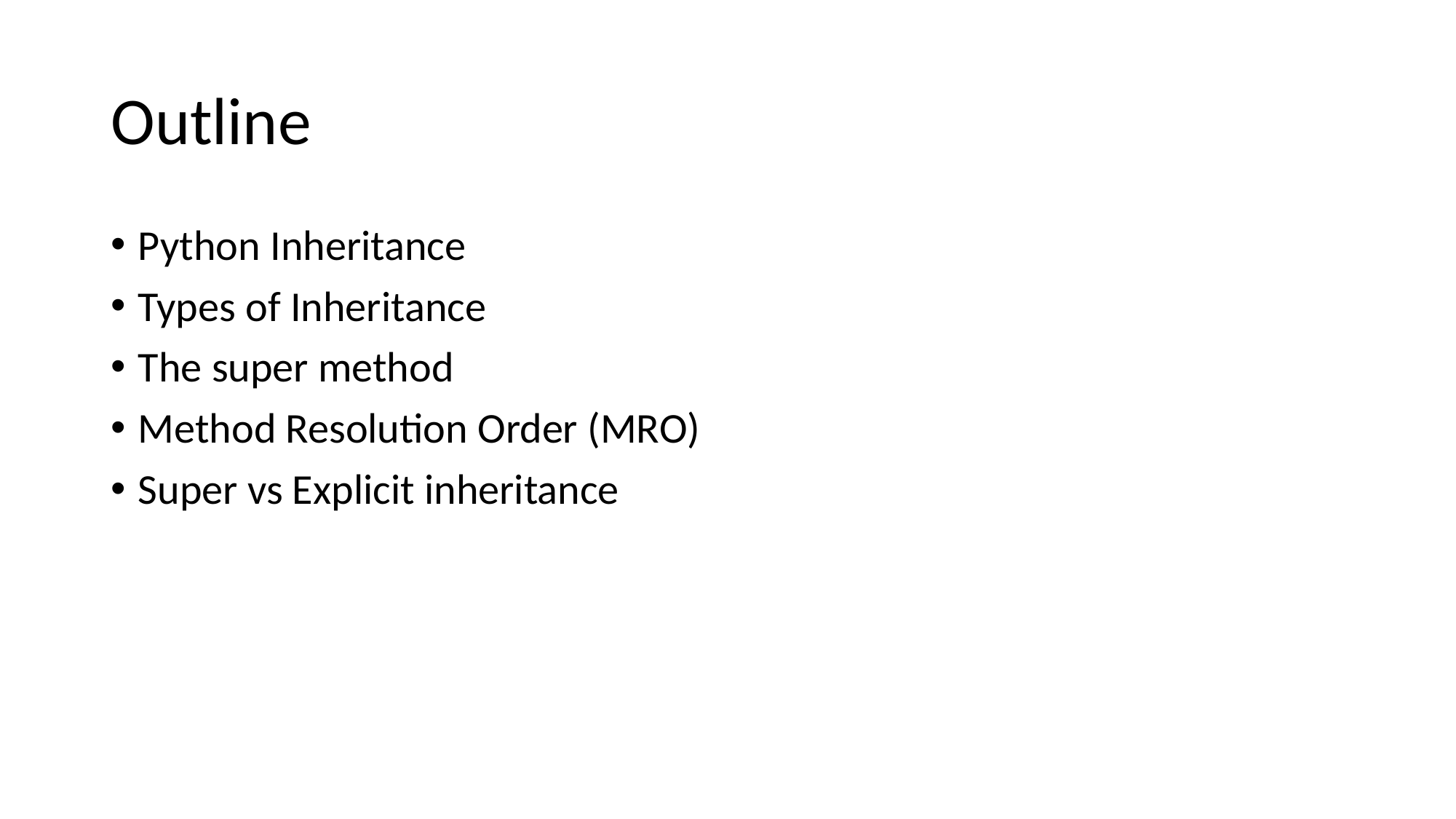

# Outline
Python Inheritance
Types of Inheritance
The super method
Method Resolution Order (MRO)
Super vs Explicit inheritance